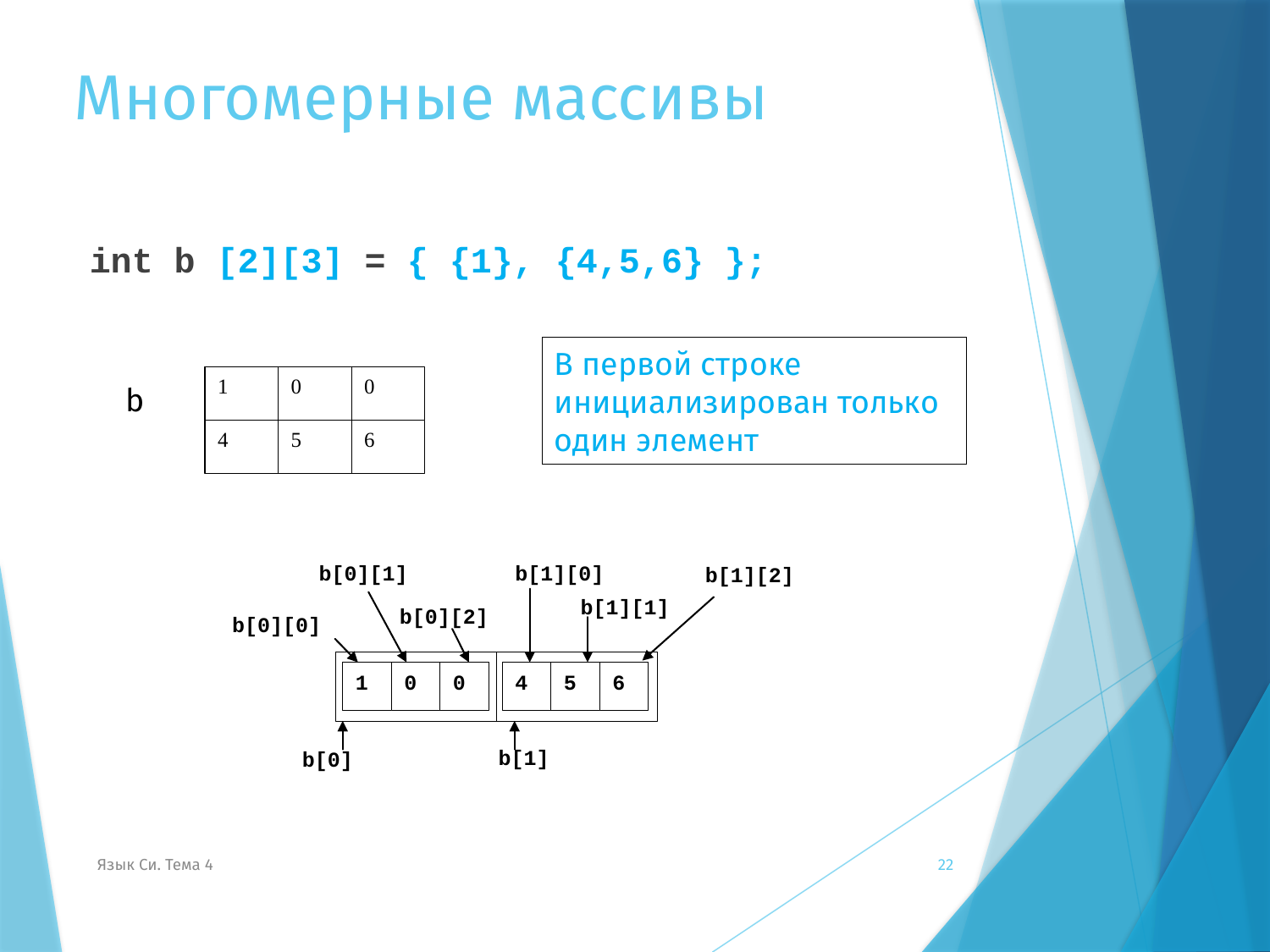

# Многомерные массивы
int b [2][3] = { {1}, {4,5,6} };
В первой строке инициализирован только один элемент
1
0
0
4
5
6
b
b[0][1]
b[1][0]
b[1][2]
b[1][1]
b[0][2]
b[0][0]

1
0
0

4
5
6
b[1]
b[0]
Язык Си. Тема 4
22